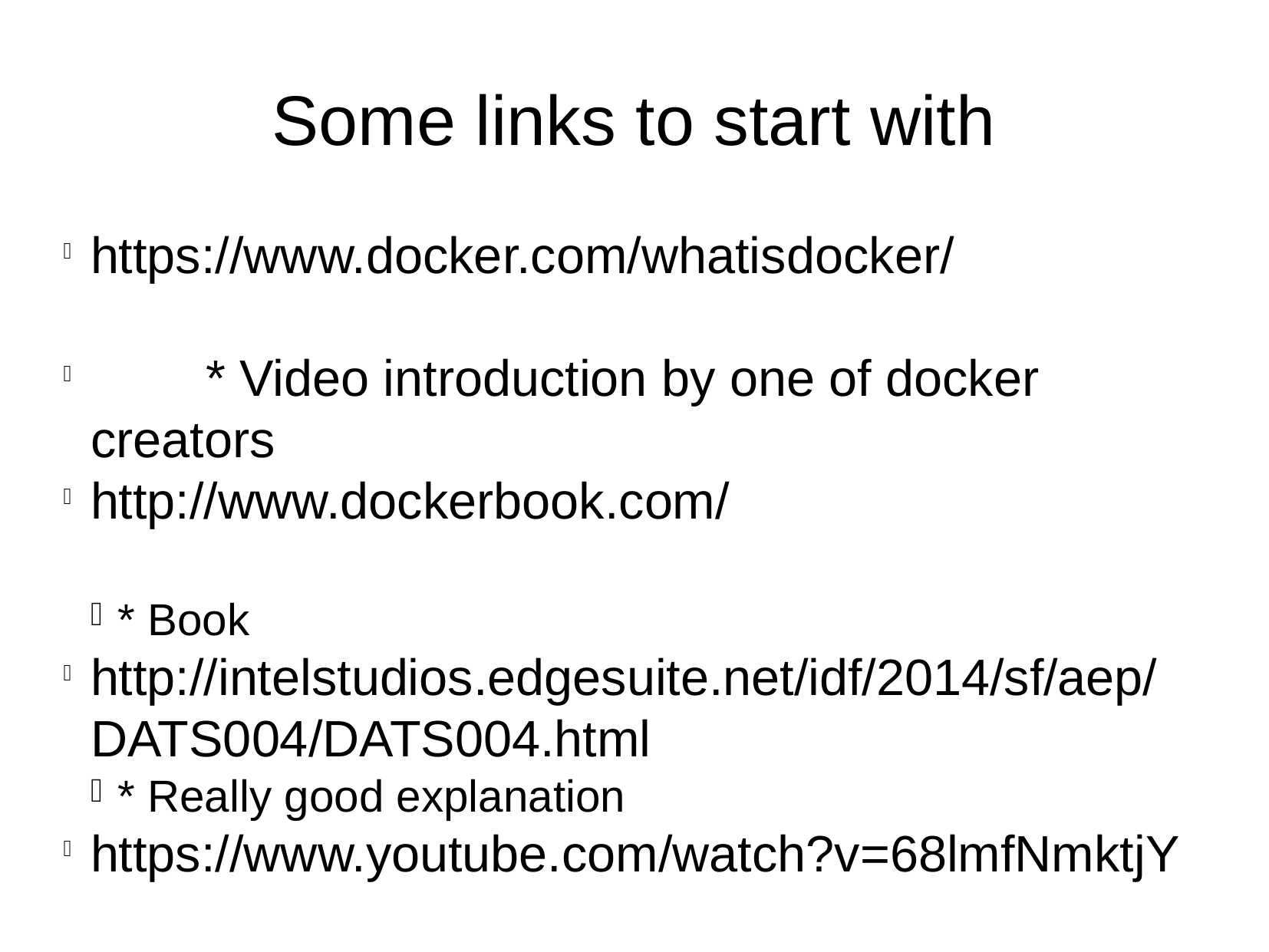

Some links to start with
https://www.docker.com/whatisdocker/
	* Video introduction by one of docker creators
http://www.dockerbook.com/
* Book
http://intelstudios.edgesuite.net/idf/2014/sf/aep/DATS004/DATS004.html
* Really good explanation
https://www.youtube.com/watch?v=68lmfNmktjY
* Good video but need to be somewhat familiar with docker
https://docs.docker.com/
	* Docs
http://blog.docker.com/docker-weekly-archives/
* Weekly newsletter
https://github.com/docker/docker
* Source, should also look at all repos for the docker organisation